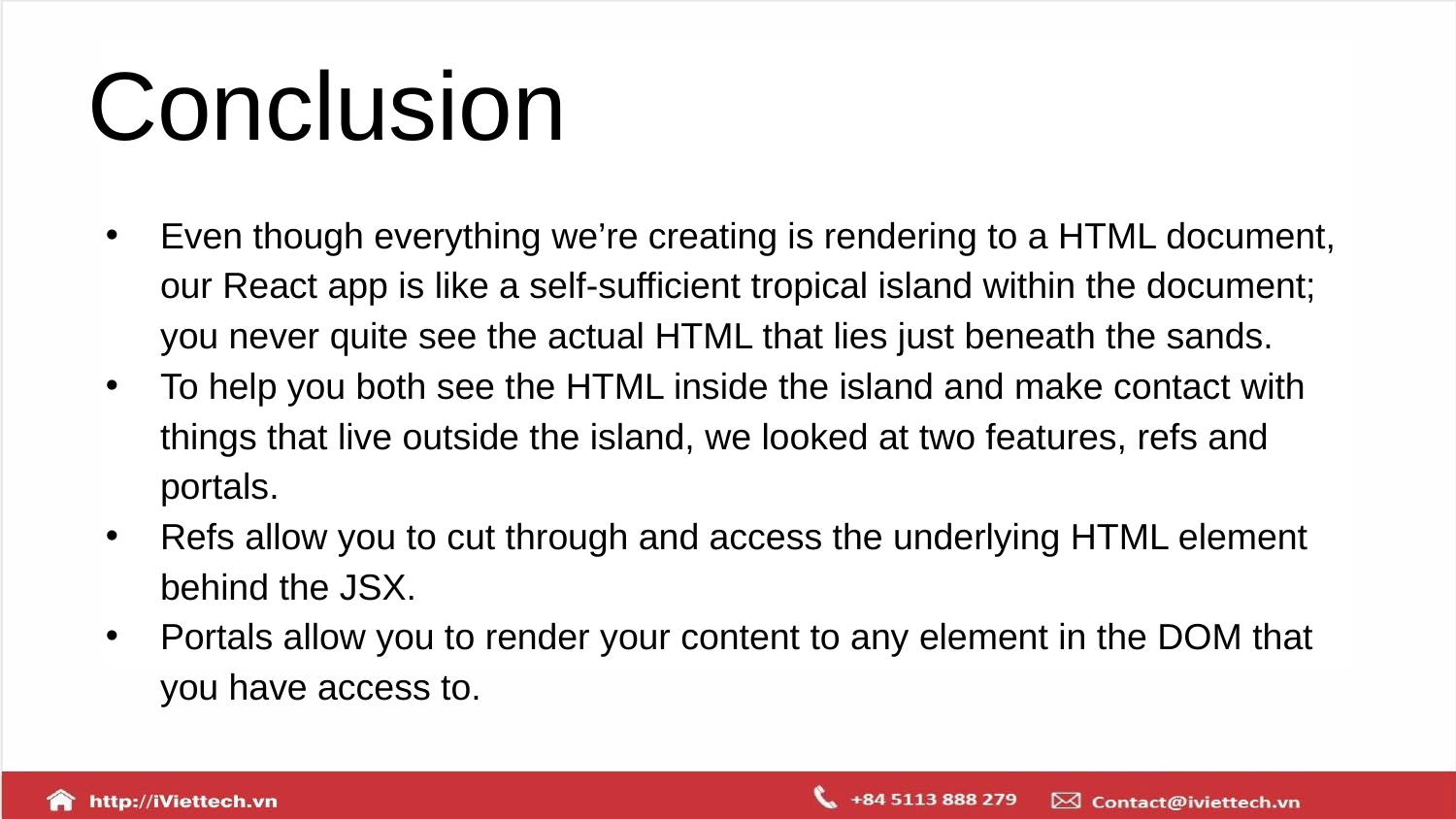

# Conclusion
Even though everything we’re creating is rendering to a HTML document, our React app is like a self-sufficient tropical island within the document; you never quite see the actual HTML that lies just beneath the sands.
To help you both see the HTML inside the island and make contact with things that live outside the island, we looked at two features, refs and portals.
Refs allow you to cut through and access the underlying HTML element behind the JSX.
Portals allow you to render your content to any element in the DOM that you have access to.